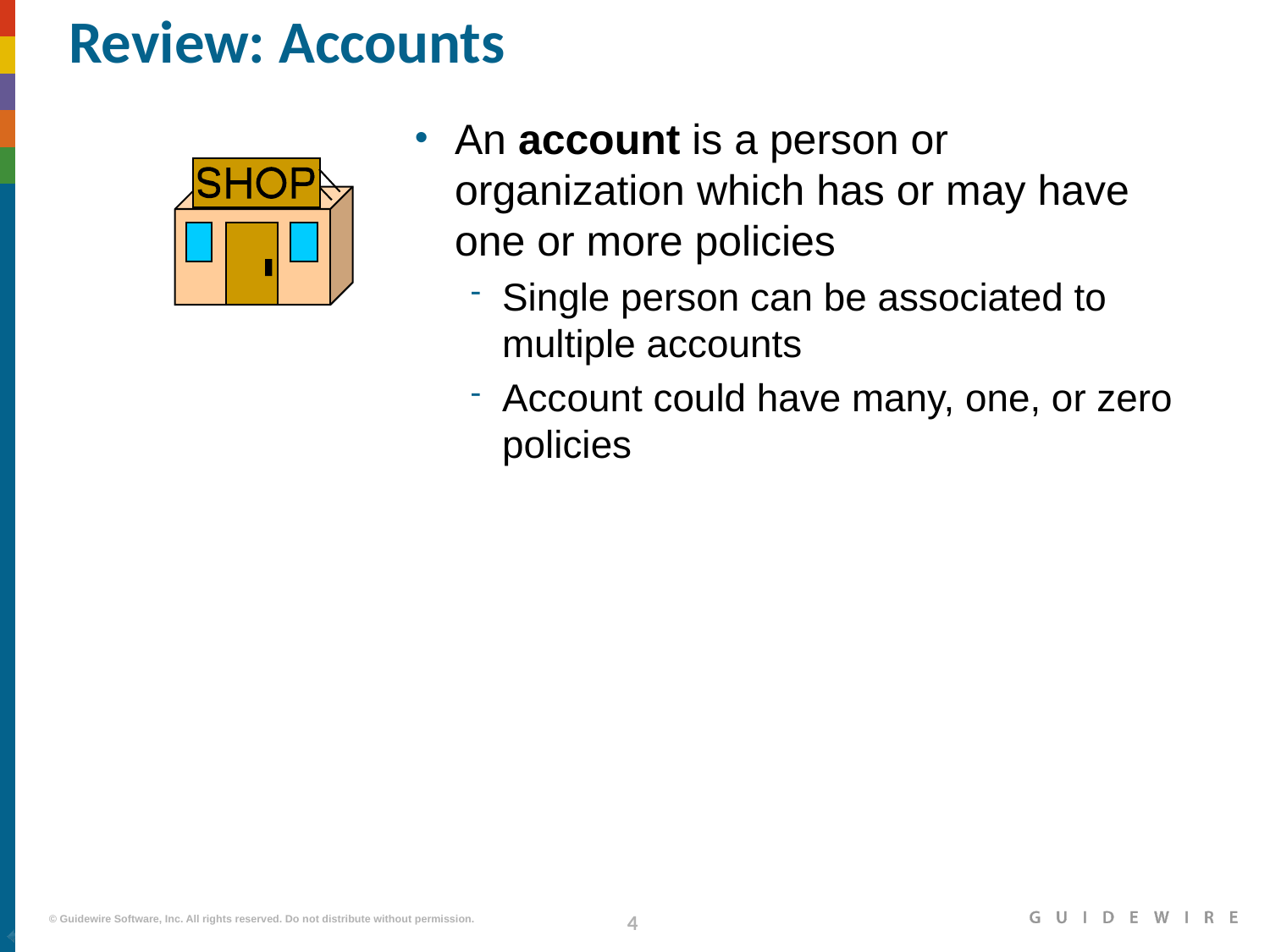

# Review: Accounts
An account is a person or organization which has or may have one or more policies
Single person can be associated to multiple accounts
Account could have many, one, or zero policies